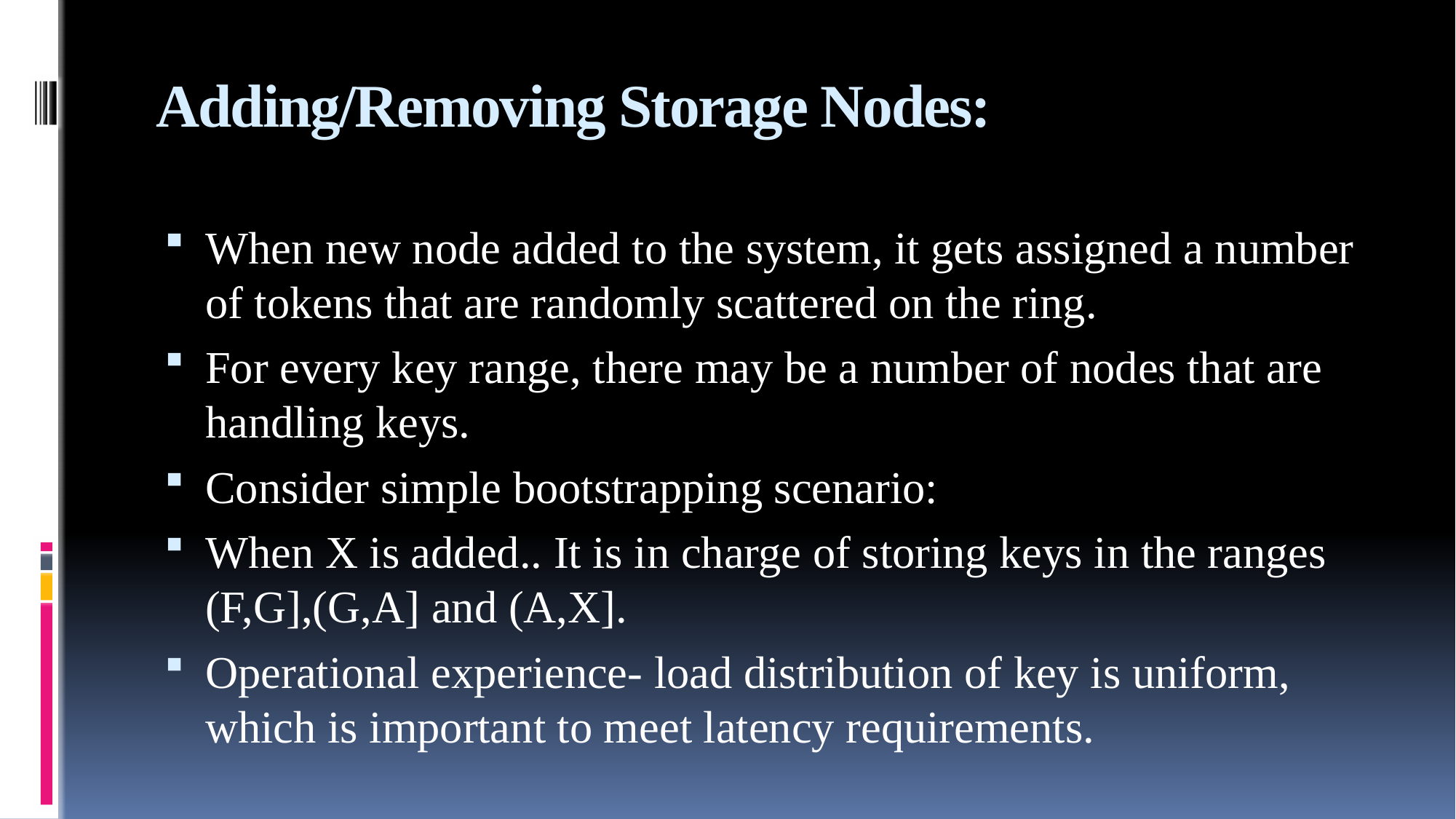

# Adding/Removing Storage Nodes:
When new node added to the system, it gets assigned a number of tokens that are randomly scattered on the ring.
For every key range, there may be a number of nodes that are handling keys.
Consider simple bootstrapping scenario:
When X is added.. It is in charge of storing keys in the ranges (F,G],(G,A] and (A,X].
Operational experience- load distribution of key is uniform, which is important to meet latency requirements.